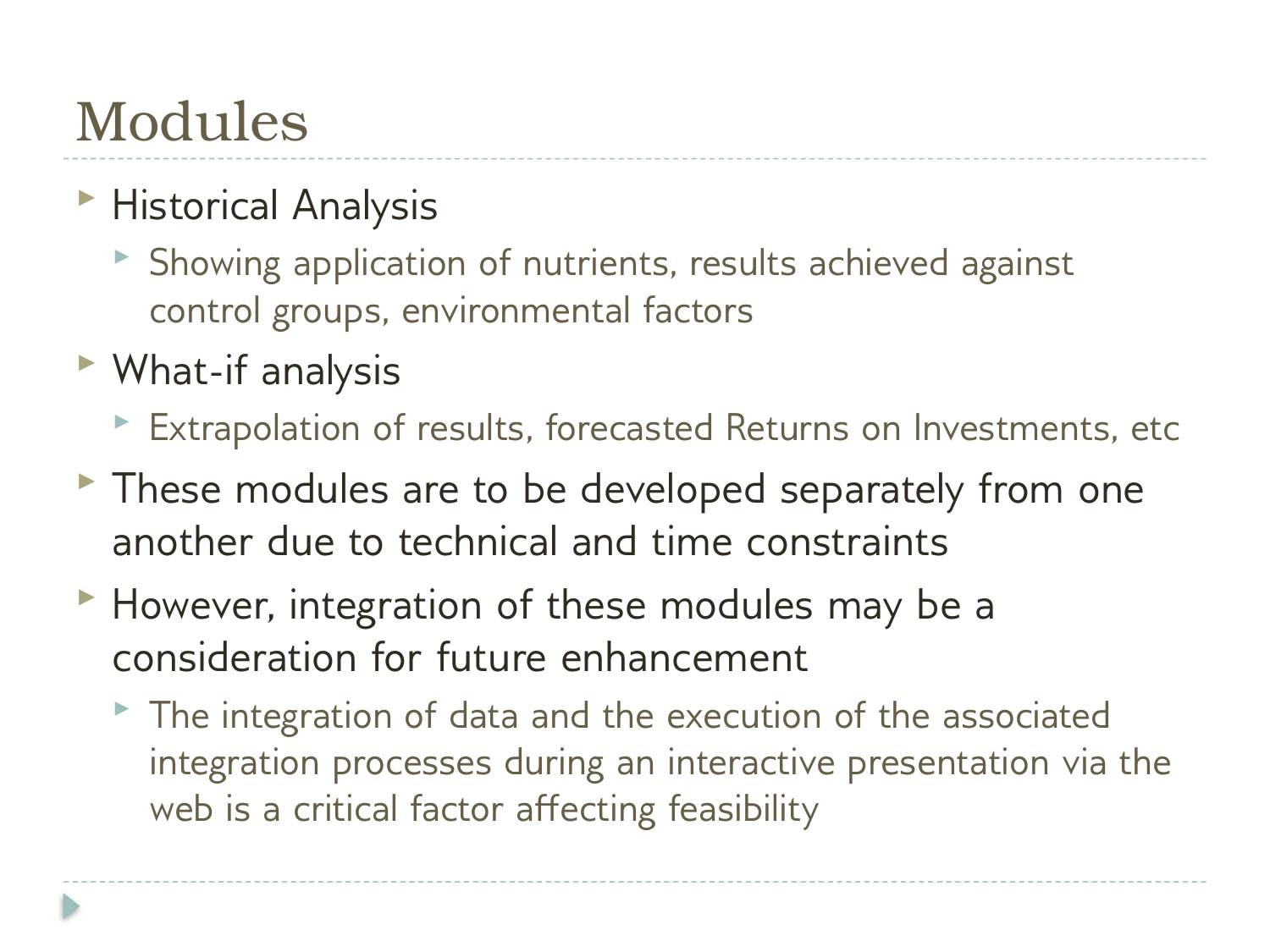

# Modules
Historical Analysis
Showing application of nutrients, results achieved against control groups, environmental factors
What-if analysis
Extrapolation of results, forecasted Returns on Investments, etc
These modules are to be developed separately from one another due to technical and time constraints
However, integration of these modules may be a consideration for future enhancement
The integration of data and the execution of the associated integration processes during an interactive presentation via the web is a critical factor affecting feasibility